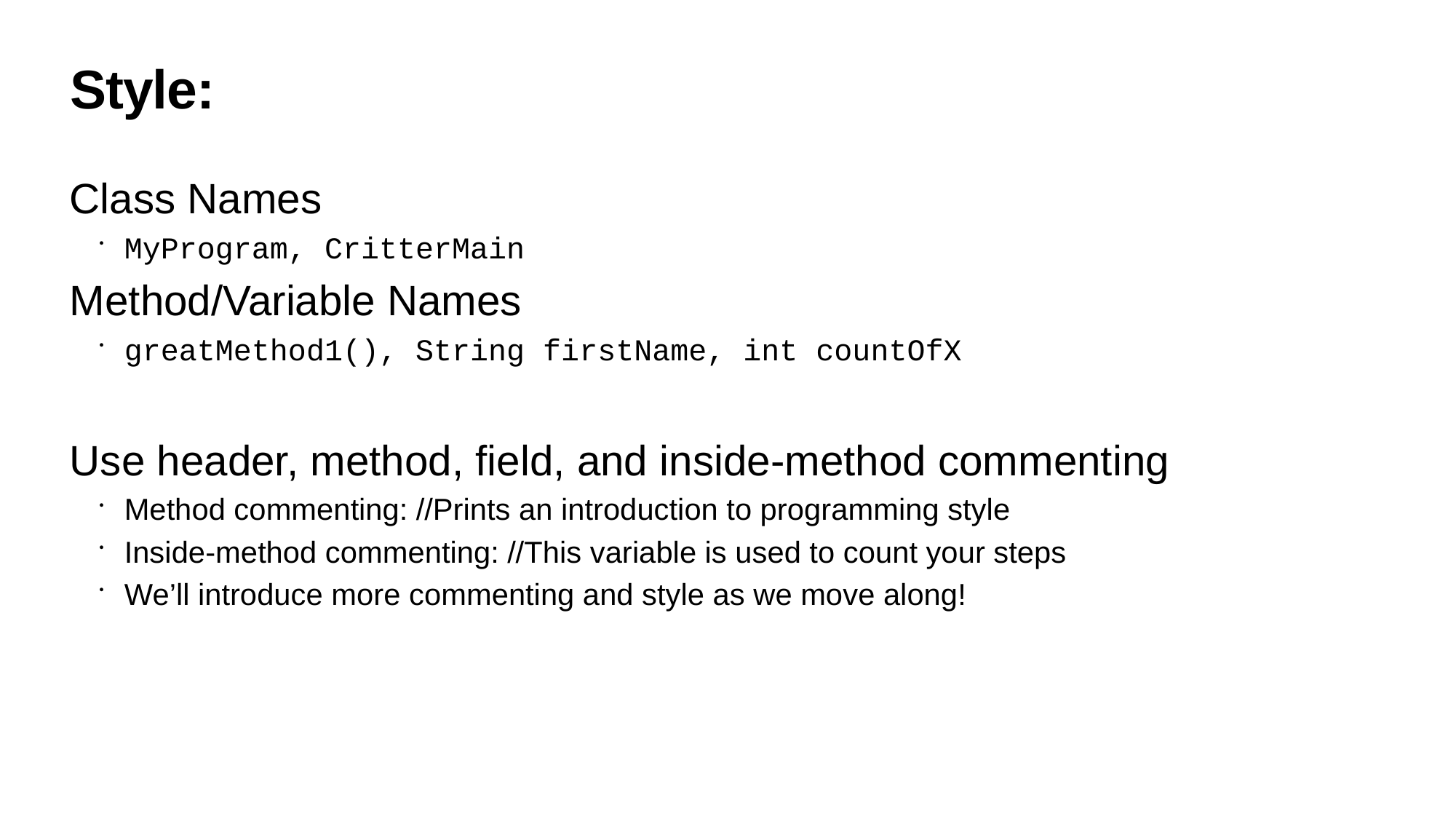

# Style:
Class Names
MyProgram, CritterMain
Method/Variable Names
greatMethod1(), String firstName, int countOfX

Use header, method, field, and inside-method commenting
Method commenting: //Prints an introduction to programming style
Inside-method commenting: //This variable is used to count your steps
We’ll introduce more commenting and style as we move along!